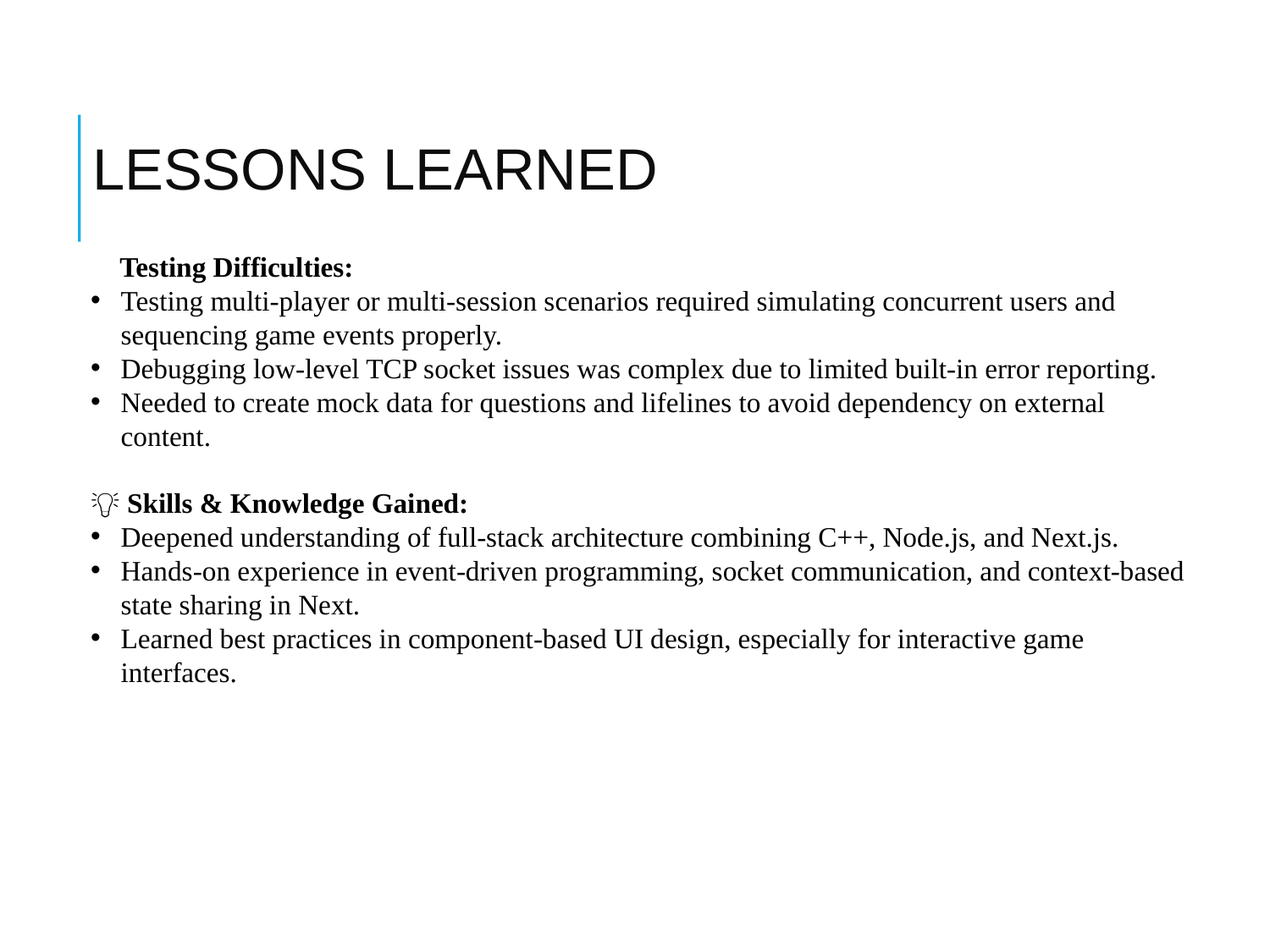

# LESSONS LEARNED
🧪 Testing Difficulties:
Testing multi-player or multi-session scenarios required simulating concurrent users and sequencing game events properly.
Debugging low-level TCP socket issues was complex due to limited built-in error reporting.
Needed to create mock data for questions and lifelines to avoid dependency on external content.

💡 Skills & Knowledge Gained:
Deepened understanding of full-stack architecture combining C++, Node.js, and Next.js.
Hands-on experience in event-driven programming, socket communication, and context-based state sharing in Next.
Learned best practices in component-based UI design, especially for interactive game interfaces.
10